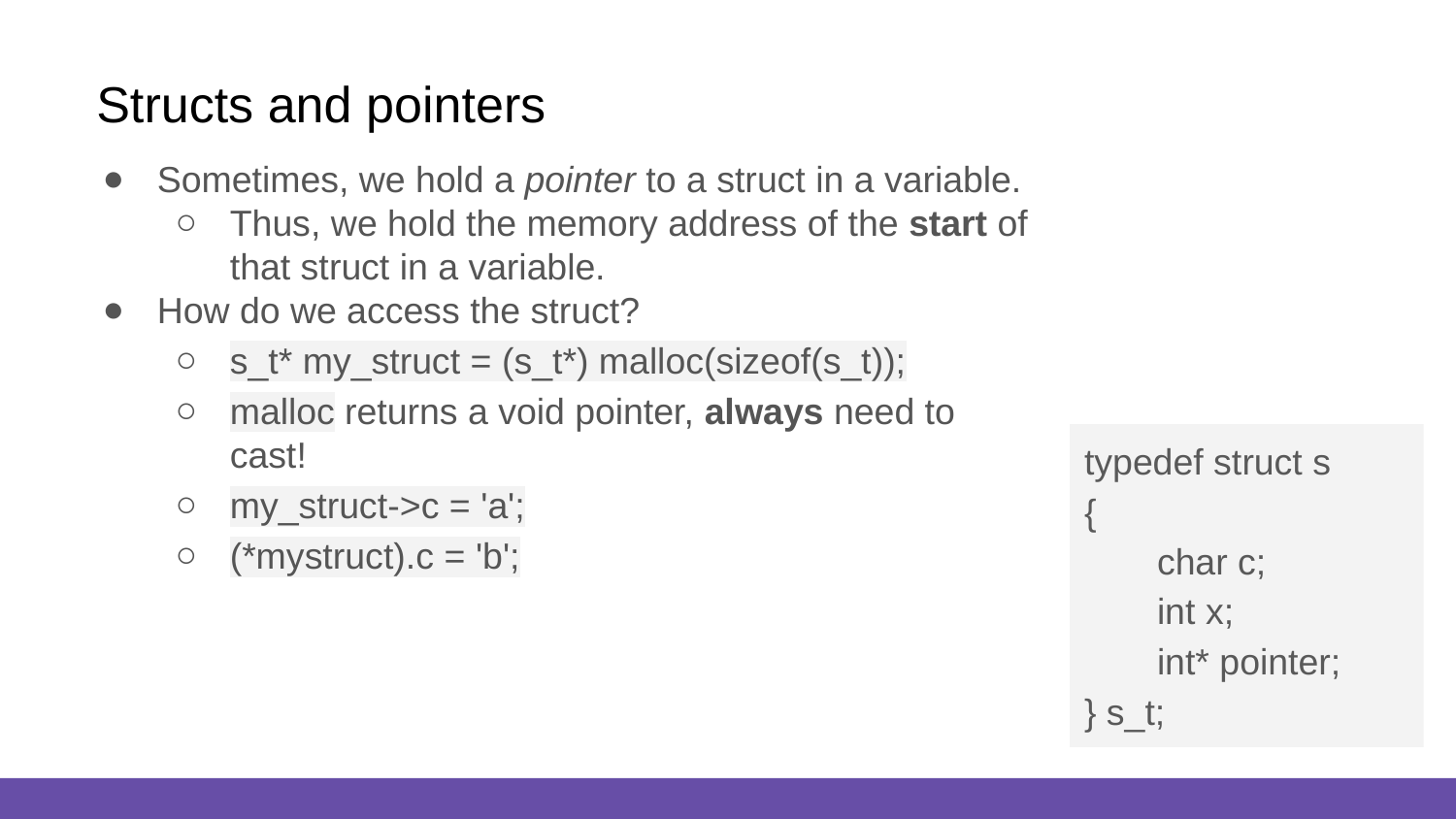

# Structs and pointers
Sometimes, we hold a pointer to a struct in a variable.
Thus, we hold the memory address of the start of that struct in a variable.
How do we access the struct?
s_t* my_struct = (s_t*) malloc(sizeof(s_t));
malloc returns a void pointer, always need to cast!
my_struct->c = 'a';
(*mystruct).c = 'b';

typedef struct s
{
char c;
int x;
int* pointer;
} s_t;